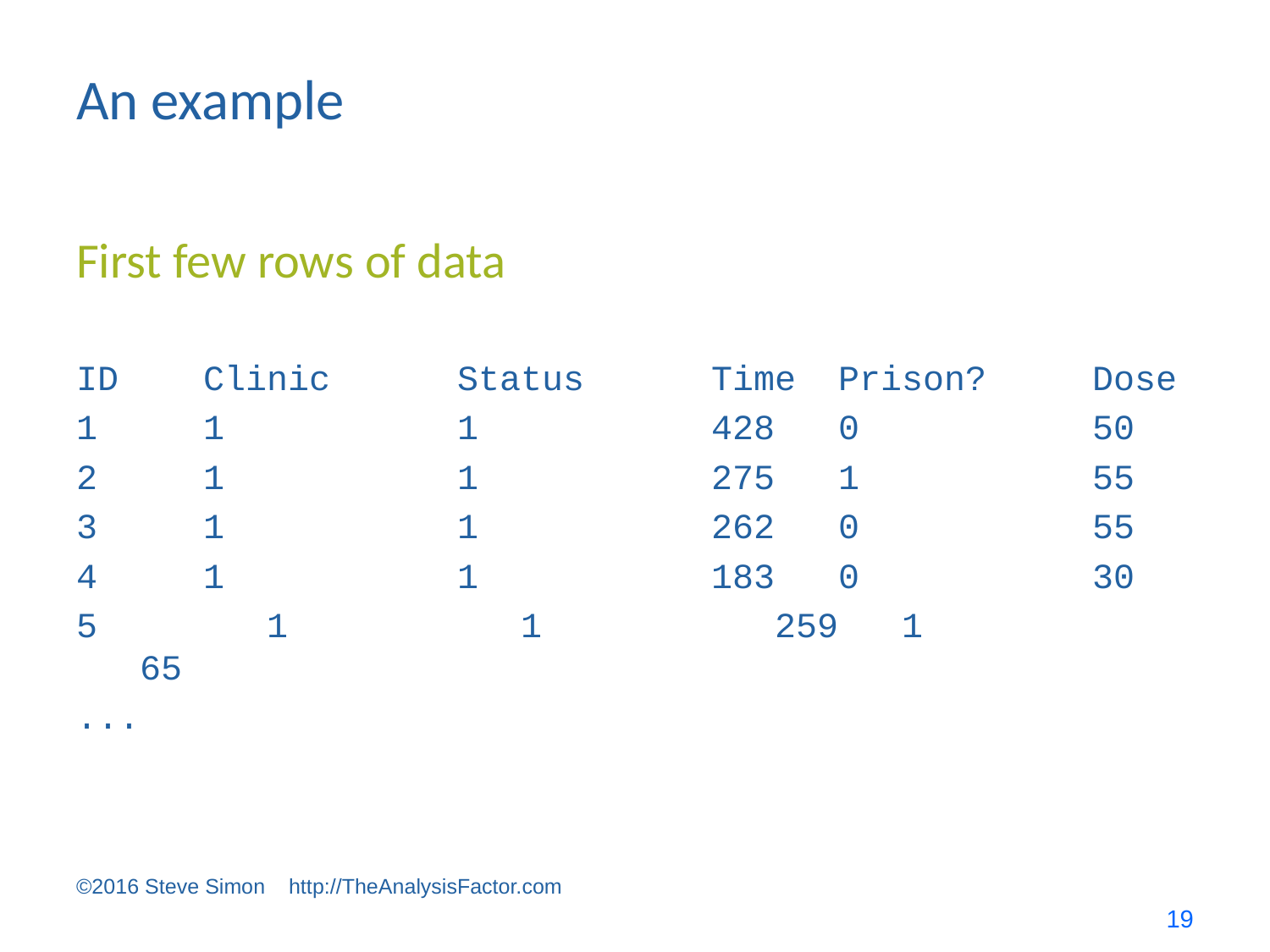

# An example
First few rows of data
ID	Clinic	Status	Time	Prison?	Dose
1	1		1		428	0		50
2	1		1		275	1		55
3	1		1		262	0		55
4	1		1		183	0		30
	1		1		259	1		65
...
©2016 Steve Simon    http://TheAnalysisFactor.com

19